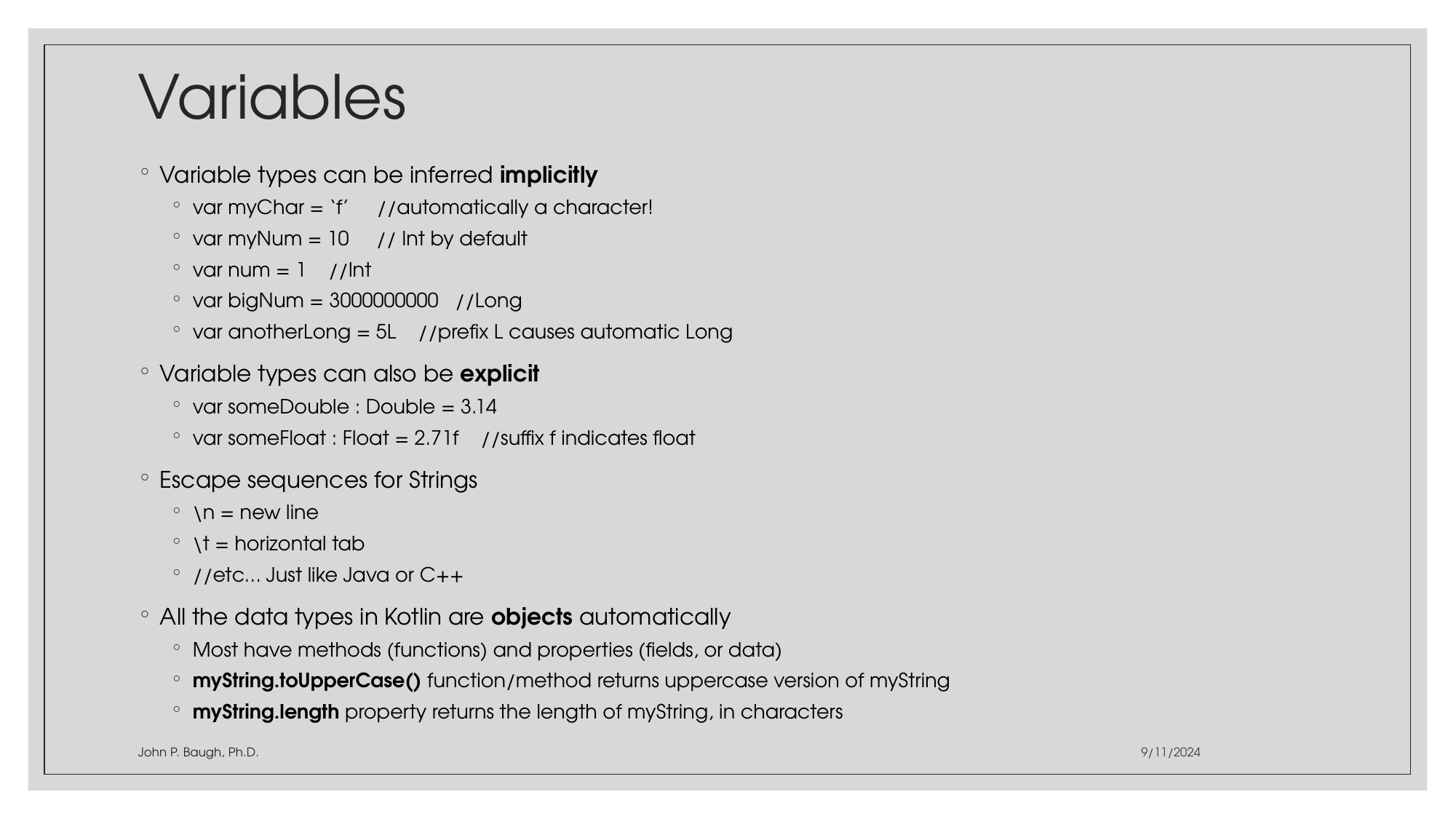

# Variables
Variable types can be inferred implicitly
var myChar = ‘f’     //automatically a character!
var myNum = 10     // Int by default
var num = 1    //Int
var bigNum = 3000000000   //Long
var anotherLong = 5L    //prefix L causes automatic Long
Variable types can also be explicit
var someDouble : Double = 3.14
var someFloat : Float = 2.71f    //suffix f indicates float
Escape sequences for Strings
\n = new line
\t = horizontal tab
//etc… Just like Java or C++
All the data types in Kotlin are objects automatically
Most have methods (functions) and properties (fields, or data)
myString.toUpperCase() function/method returns uppercase version of myString
myString.length property returns the length of myString, in characters

John P. Baugh, Ph.D.
9/11/2024